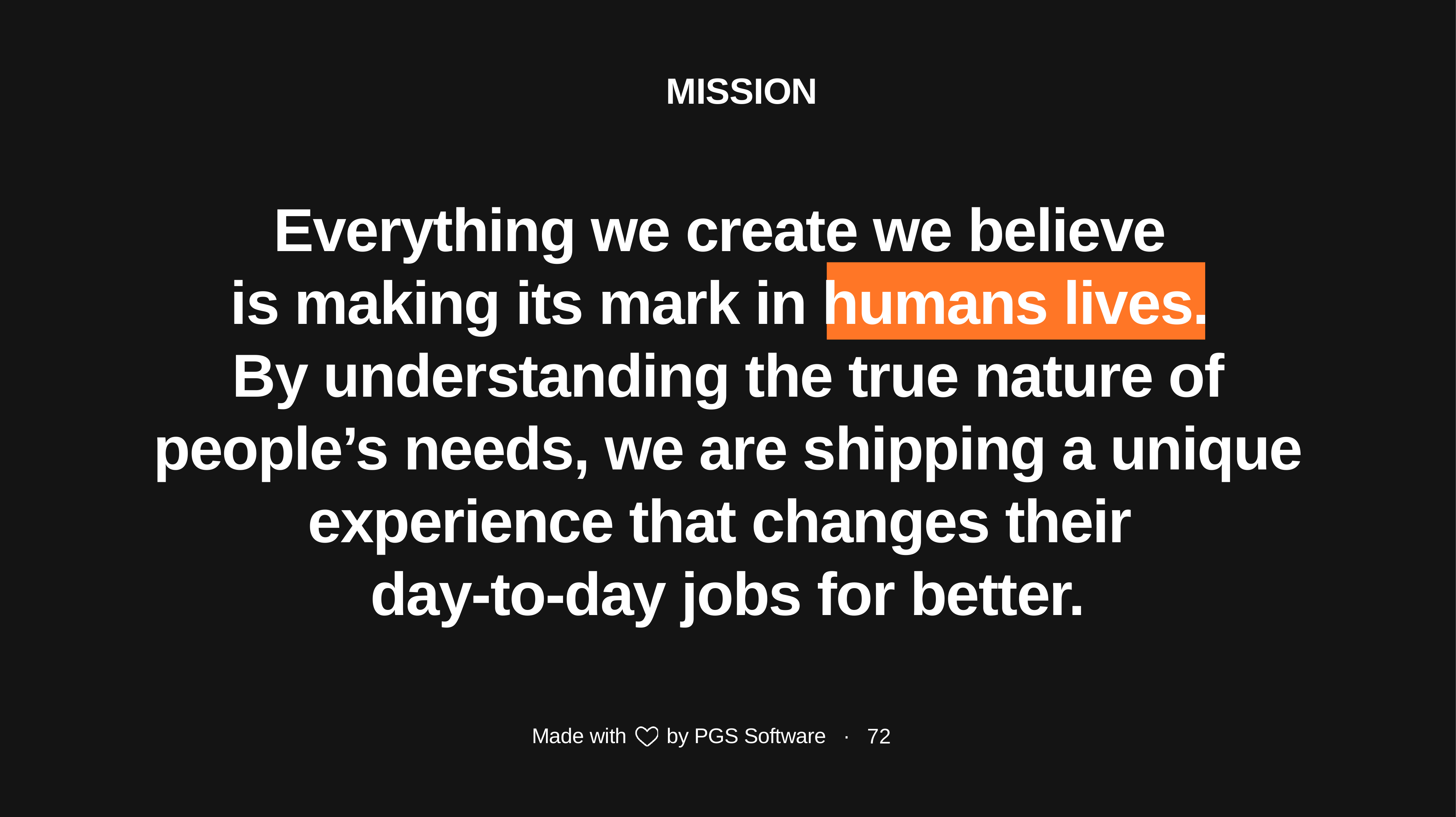

MISSION

Everything we create we believe
is making its mark in humans lives.
By understanding the true nature of people’s needs, we are shipping a unique experience that changes their
day-to-day jobs for better.

72